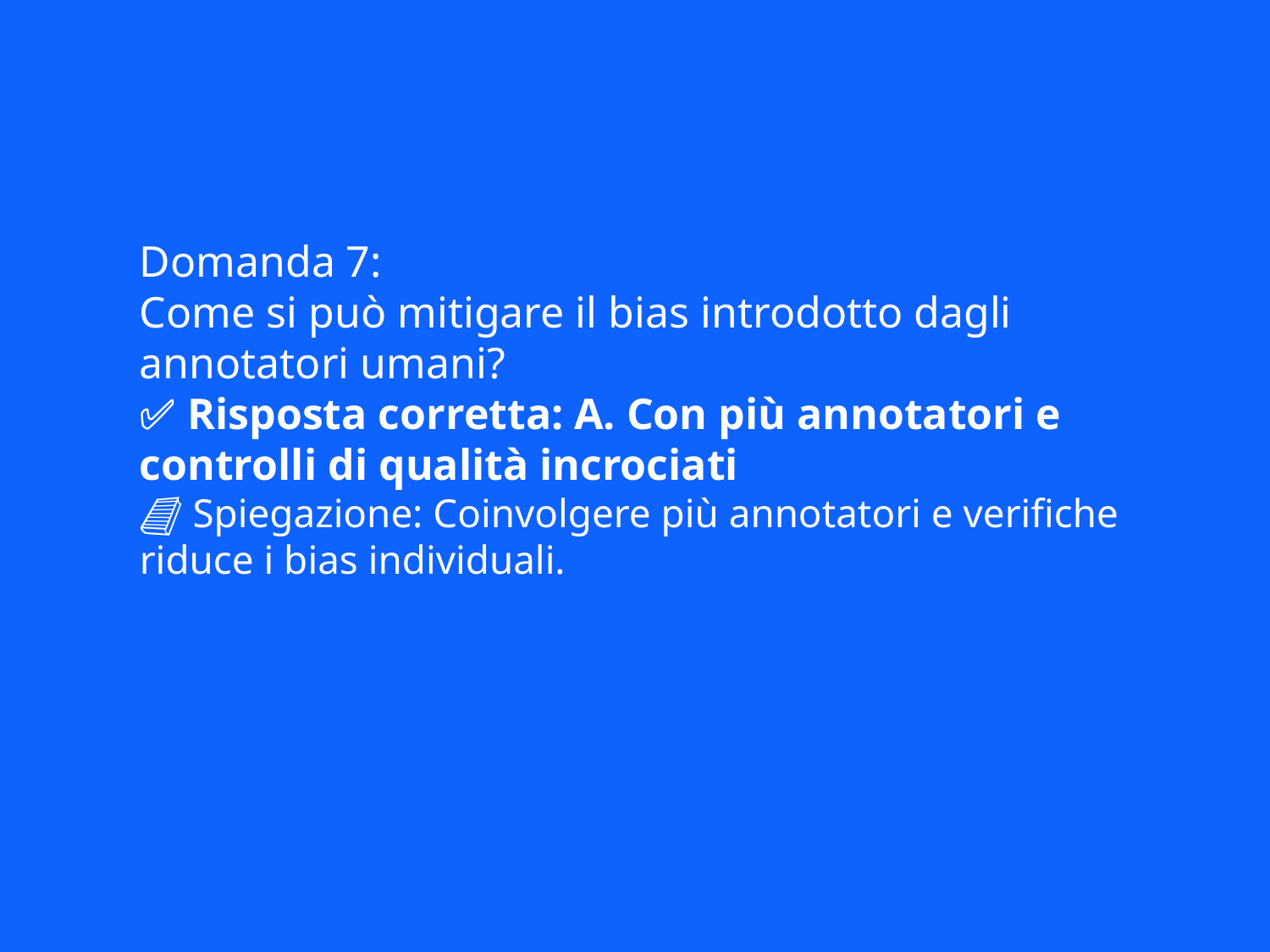

Domanda 7:
Come si può mitigare il bias introdotto dagli annotatori umani?
✅ Risposta corretta: A. Con più annotatori e controlli di qualità incrociati
📘 Spiegazione: Coinvolgere più annotatori e verifiche riduce i bias individuali.